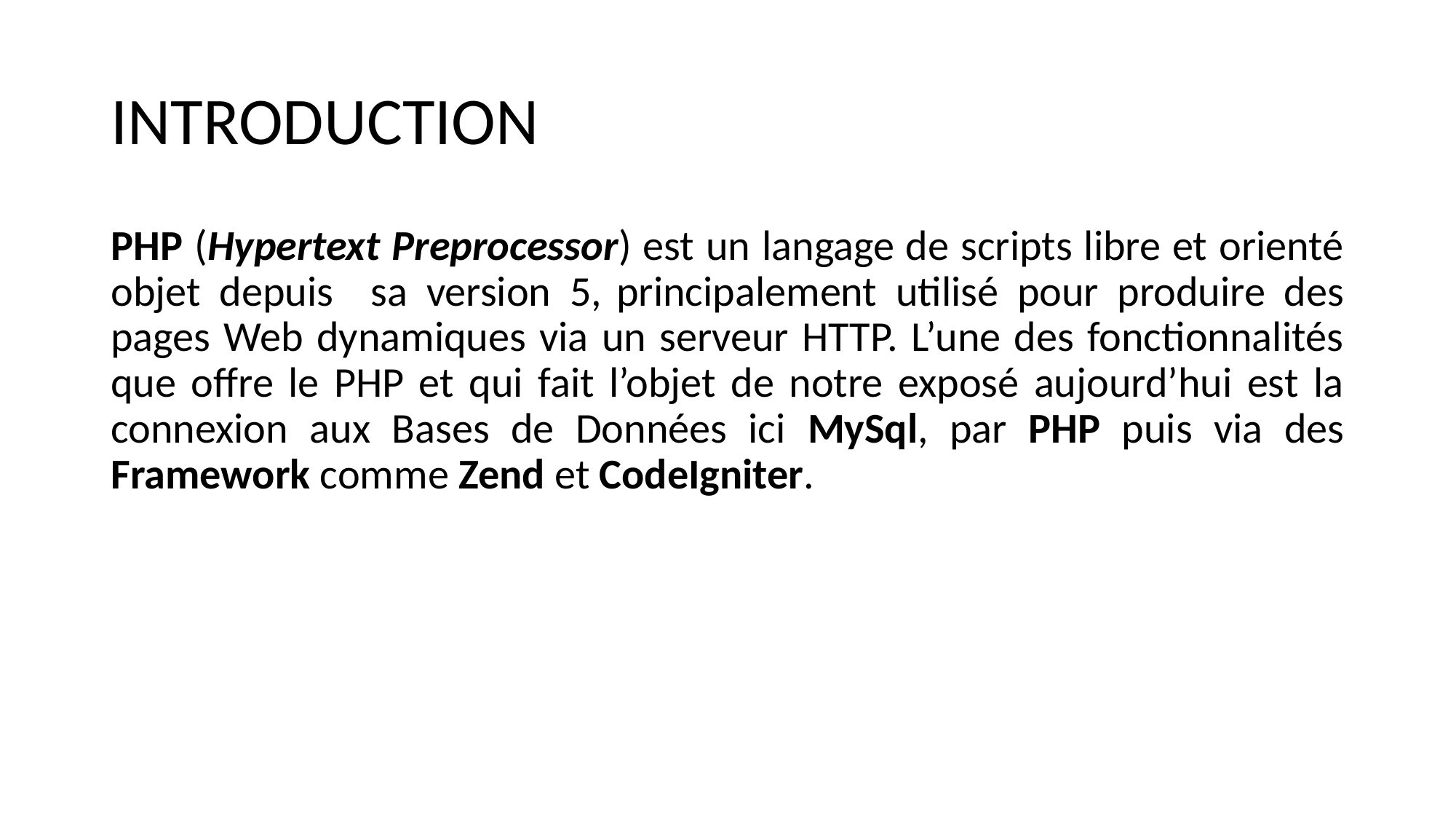

# INTRODUCTION
PHP (Hypertext Preprocessor) est un langage de scripts libre et orienté objet depuis  sa version 5, principalement utilisé pour produire des pages Web dynamiques via un serveur HTTP. L’une des fonctionnalités que offre le PHP et qui fait l’objet de notre exposé aujourd’hui est la connexion aux Bases de Données ici MySql, par PHP puis via des Framework comme Zend et CodeIgniter.